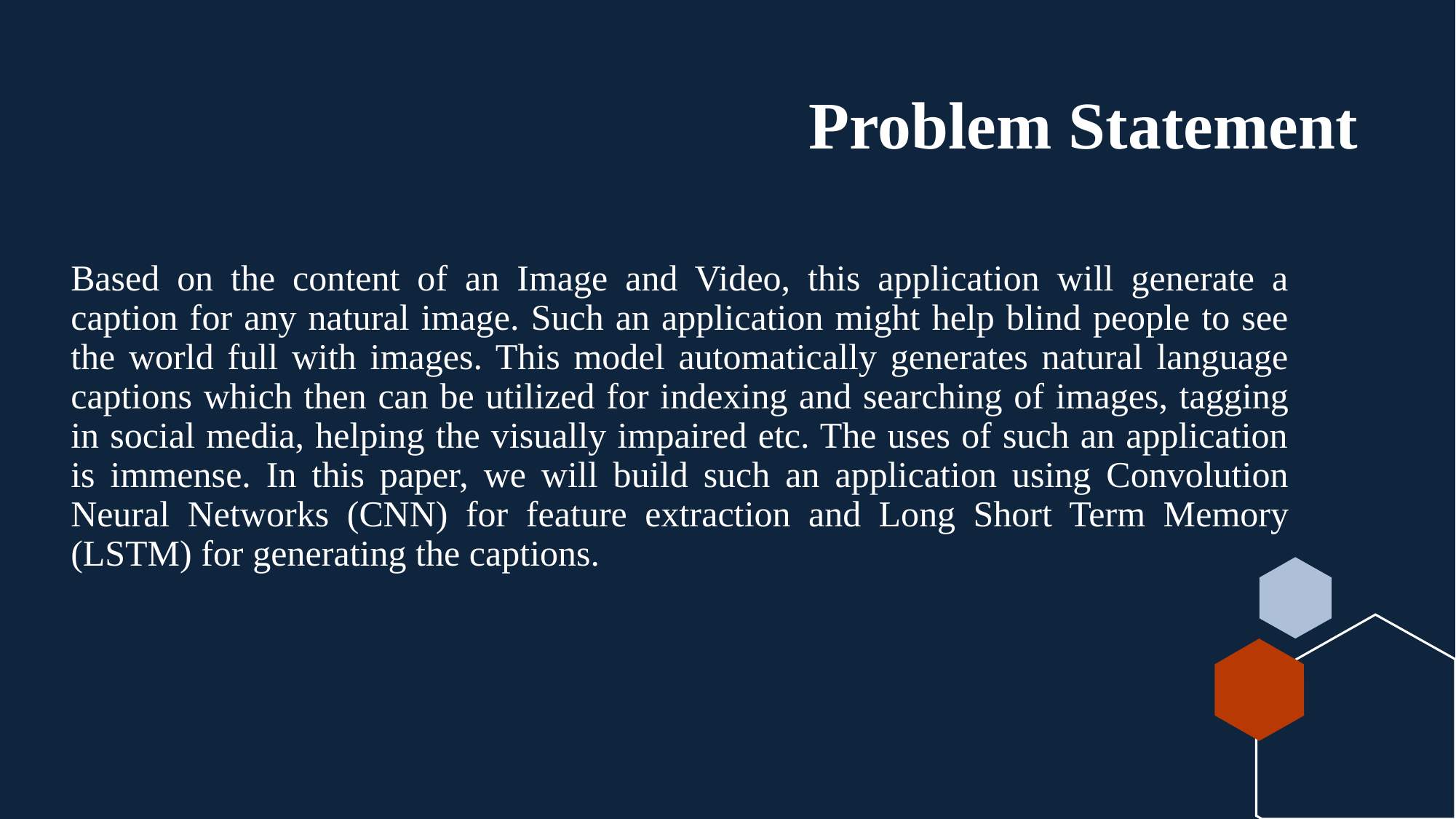

# Problem Statement
Based on the content of an Image and Video, this application will generate a caption for any natural image. Such an application might help blind people to see the world full with images. This model automatically generates natural language captions which then can be utilized for indexing and searching of images, tagging in social media, helping the visually impaired etc. The uses of such an application is immense. In this paper, we will build such an application using Convolution Neural Networks (CNN) for feature extraction and Long Short Term Memory (LSTM) for generating the captions.